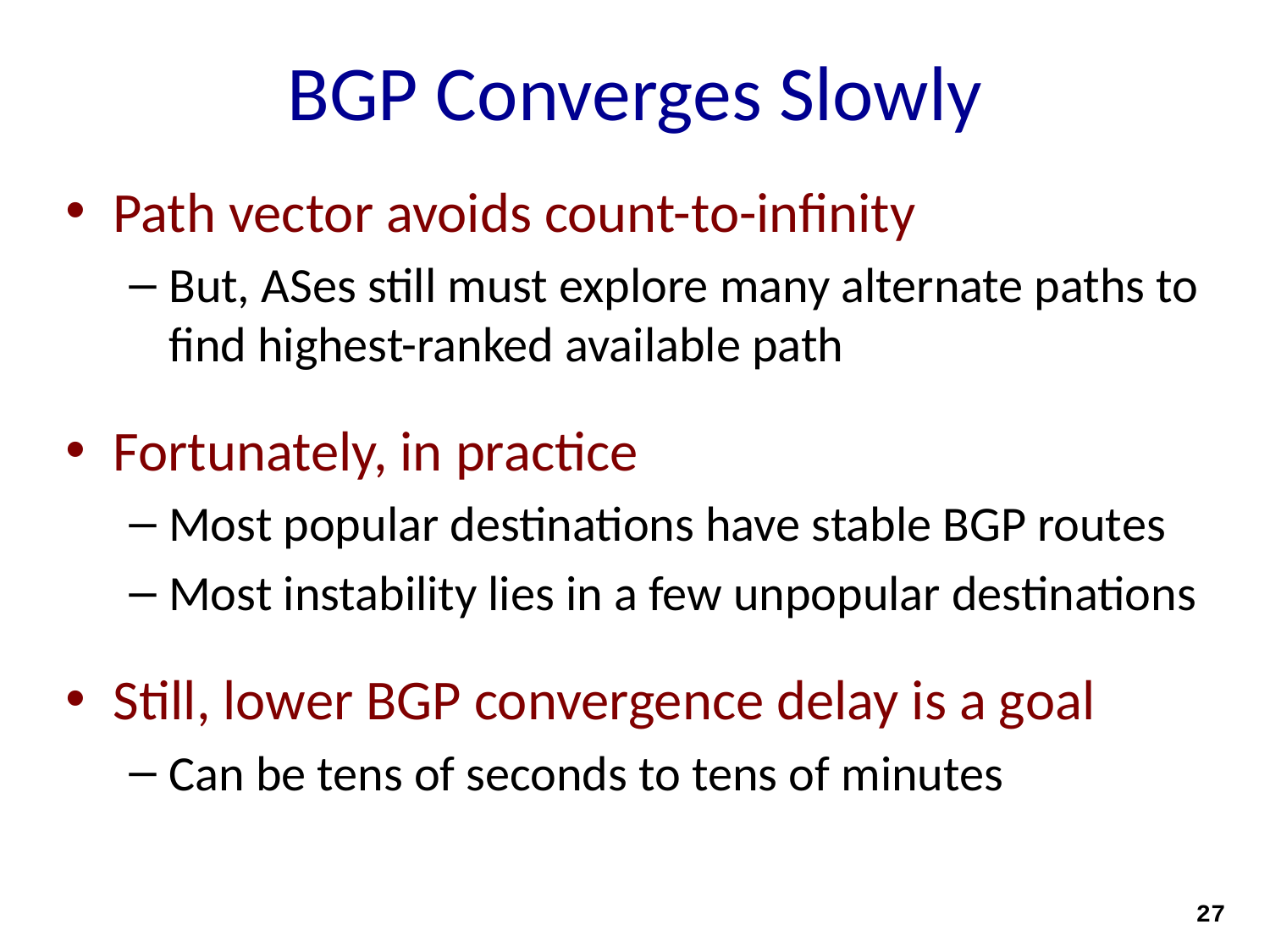

# BGP Converges Slowly
Path vector avoids count-to-infinity
But, ASes still must explore many alternate paths to find highest-ranked available path
Fortunately, in practice
Most popular destinations have stable BGP routes
Most instability lies in a few unpopular destinations
Still, lower BGP convergence delay is a goal
Can be tens of seconds to tens of minutes
27